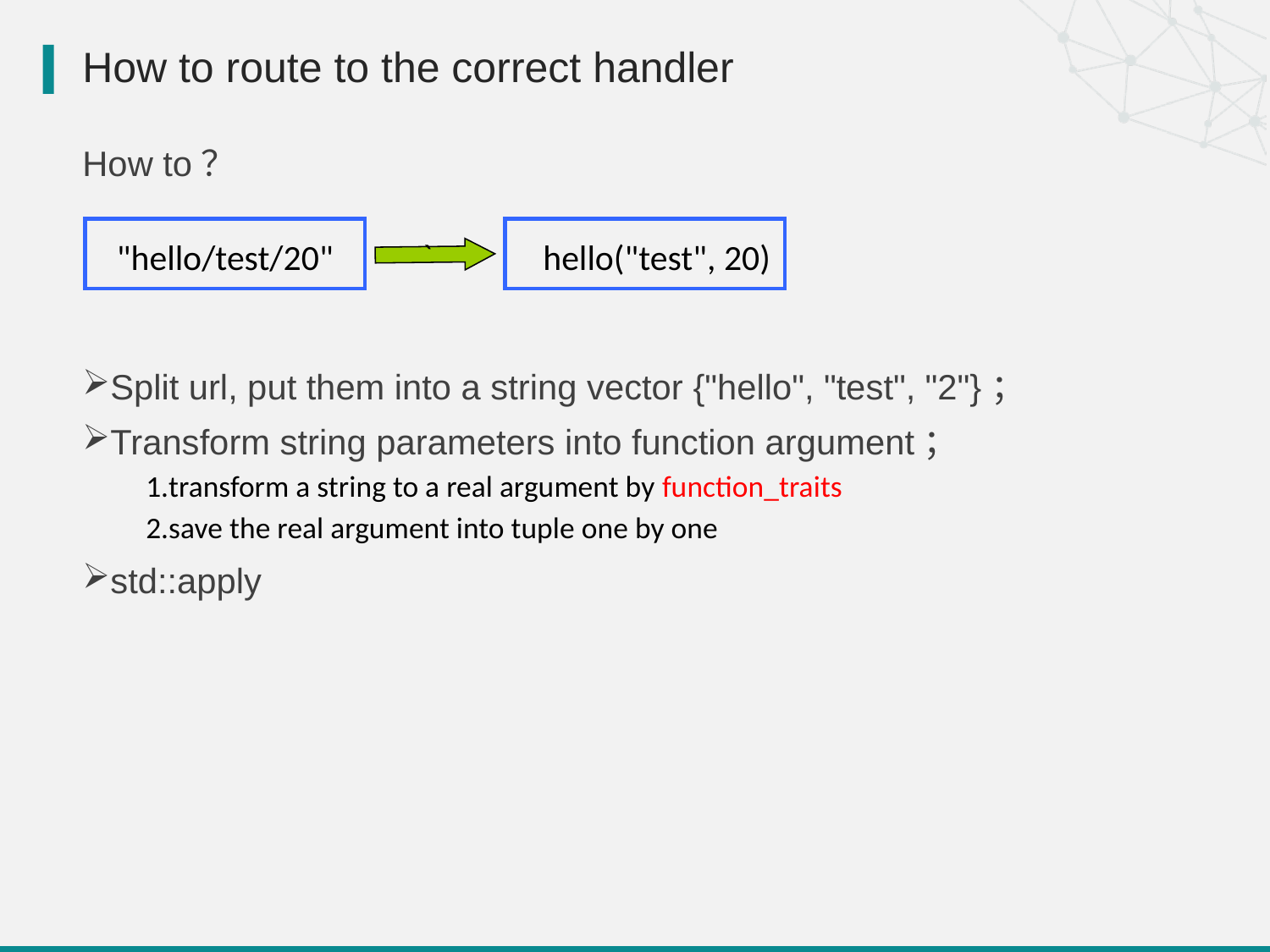

# How to route to the correct handler
How to？

Split url, put them into a string vector {"hello", "test", "2"}；
Transform string parameters into function argument；
transform a string to a real argument by function_traits
save the real argument into tuple one by one
std::apply

"hello/test/20"
hello("test", 20)
`